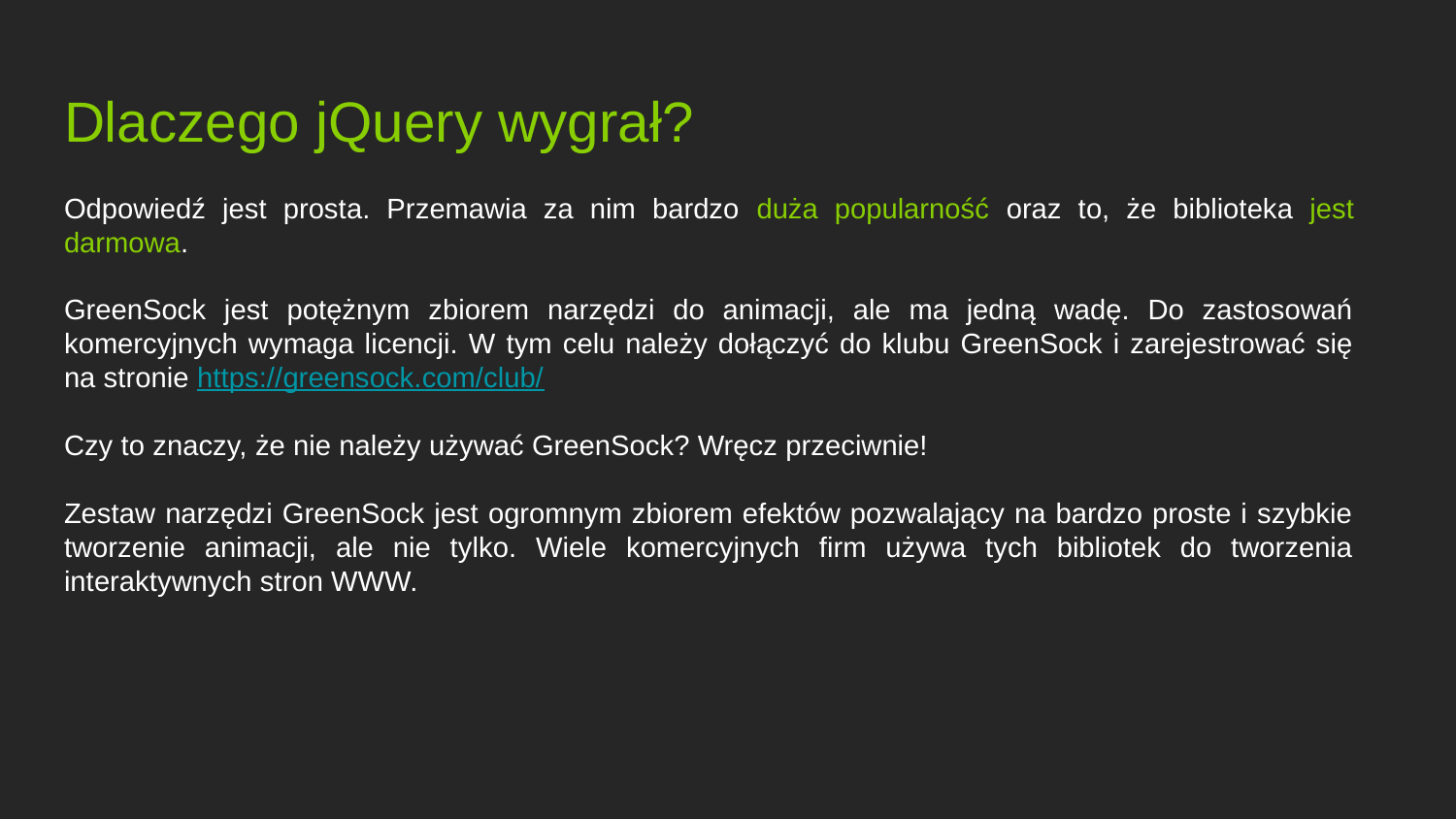

# Dlaczego jQuery wygrał?
Odpowiedź jest prosta. Przemawia za nim bardzo duża popularność oraz to, że biblioteka jest darmowa.

GreenSock jest potężnym zbiorem narzędzi do animacji, ale ma jedną wadę. Do zastosowań komercyjnych wymaga licencji. W tym celu należy dołączyć do klubu GreenSock i zarejestrować się na stronie https://greensock.com/club/

Czy to znaczy, że nie należy używać GreenSock? Wręcz przeciwnie!

Zestaw narzędzi GreenSock jest ogromnym zbiorem efektów pozwalający na bardzo proste i szybkie tworzenie animacji, ale nie tylko. Wiele komercyjnych firm używa tych bibliotek do tworzenia interaktywnych stron WWW.